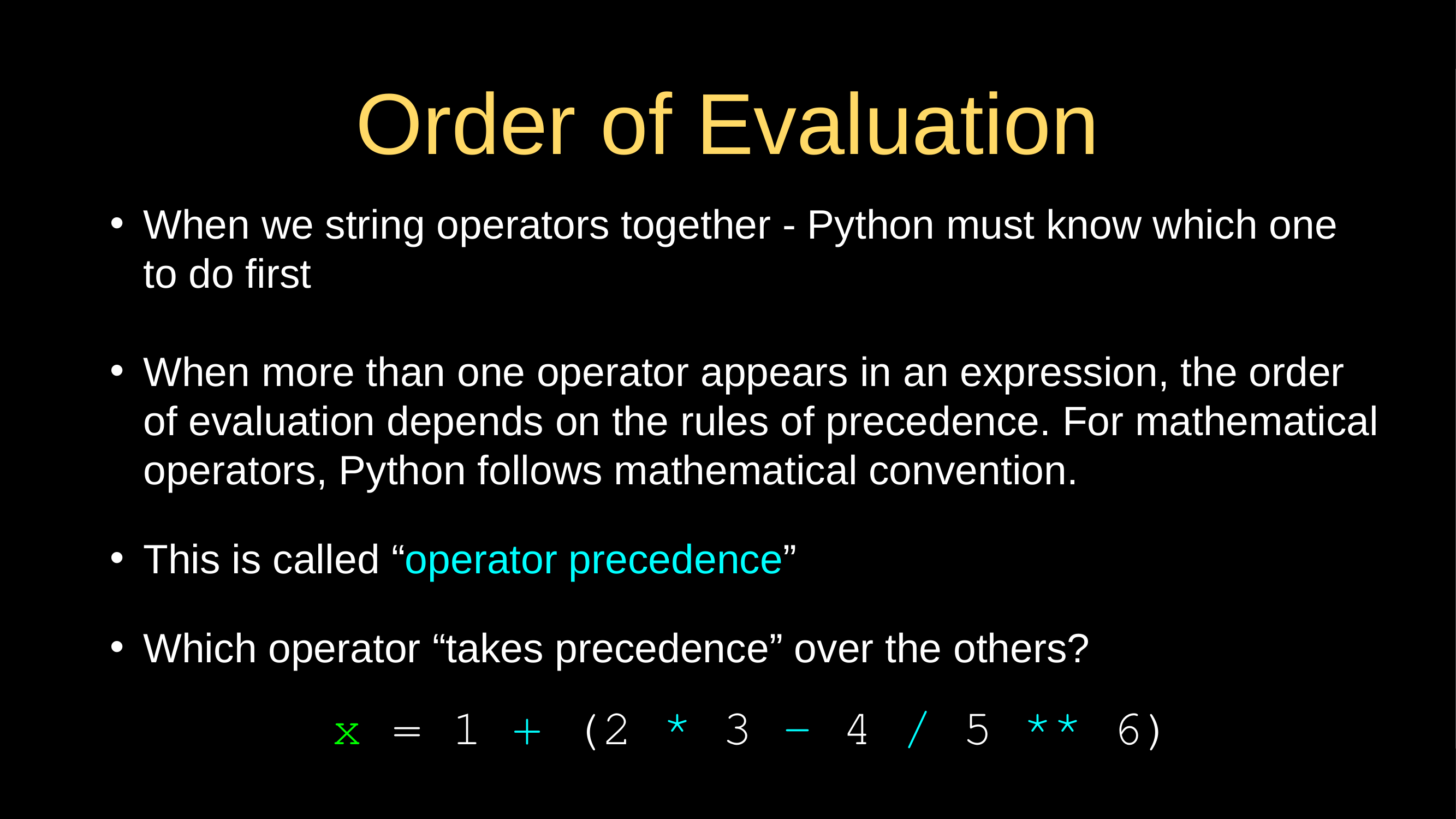

# Order of Evaluation
When we string operators together - Python must know which one to do first

When more than one operator appears in an expression, the order of evaluation depends on the rules of precedence. For mathematical operators, Python follows mathematical convention.
This is called “operator precedence”
Which operator “takes precedence” over the others?
x = 1 + (2 * 3 - 4 / 5 ** 6)